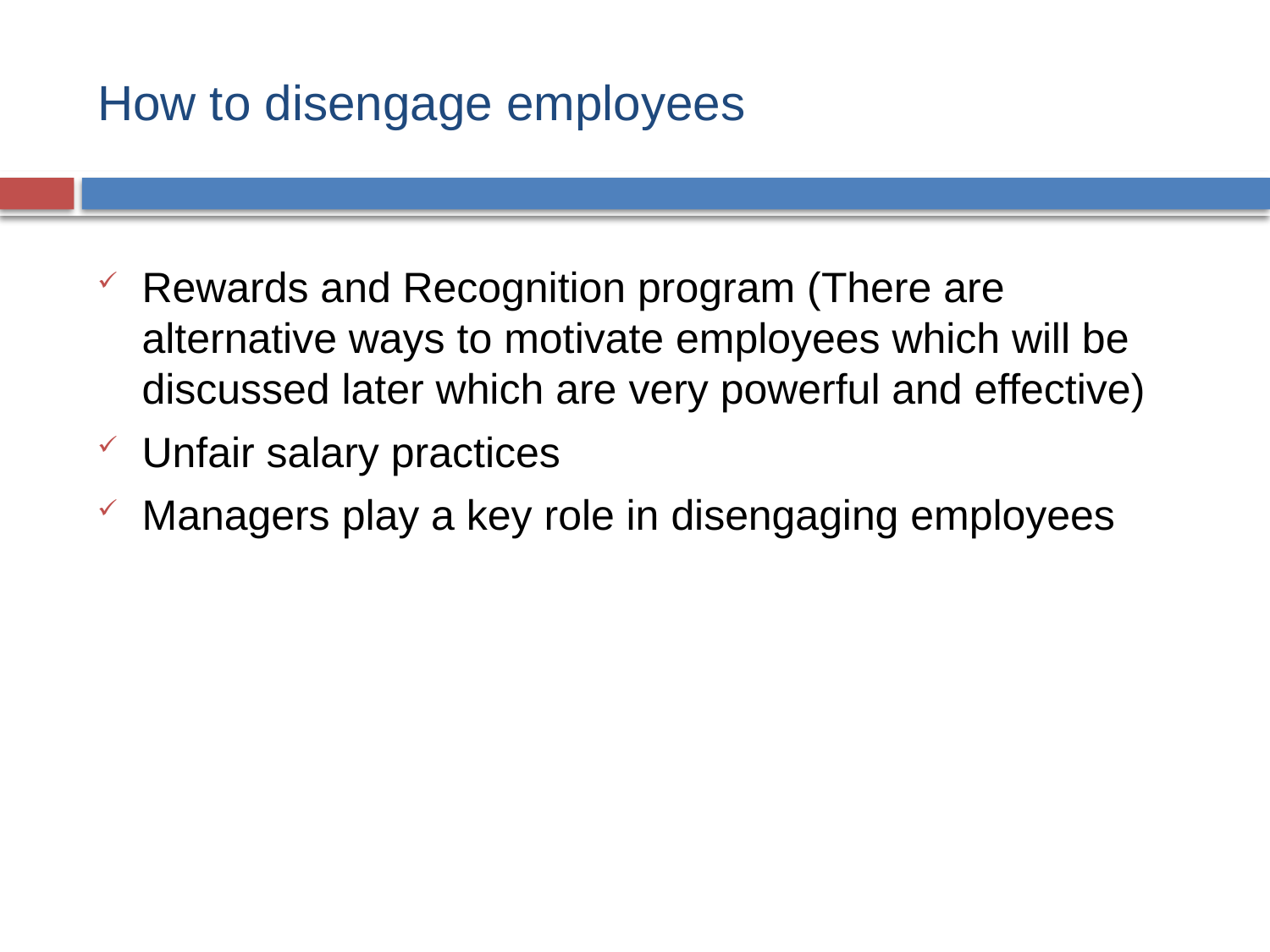

# How to disengage employees
Rewards and Recognition program (There are alternative ways to motivate employees which will be discussed later which are very powerful and effective)
Unfair salary practices
Managers play a key role in disengaging employees